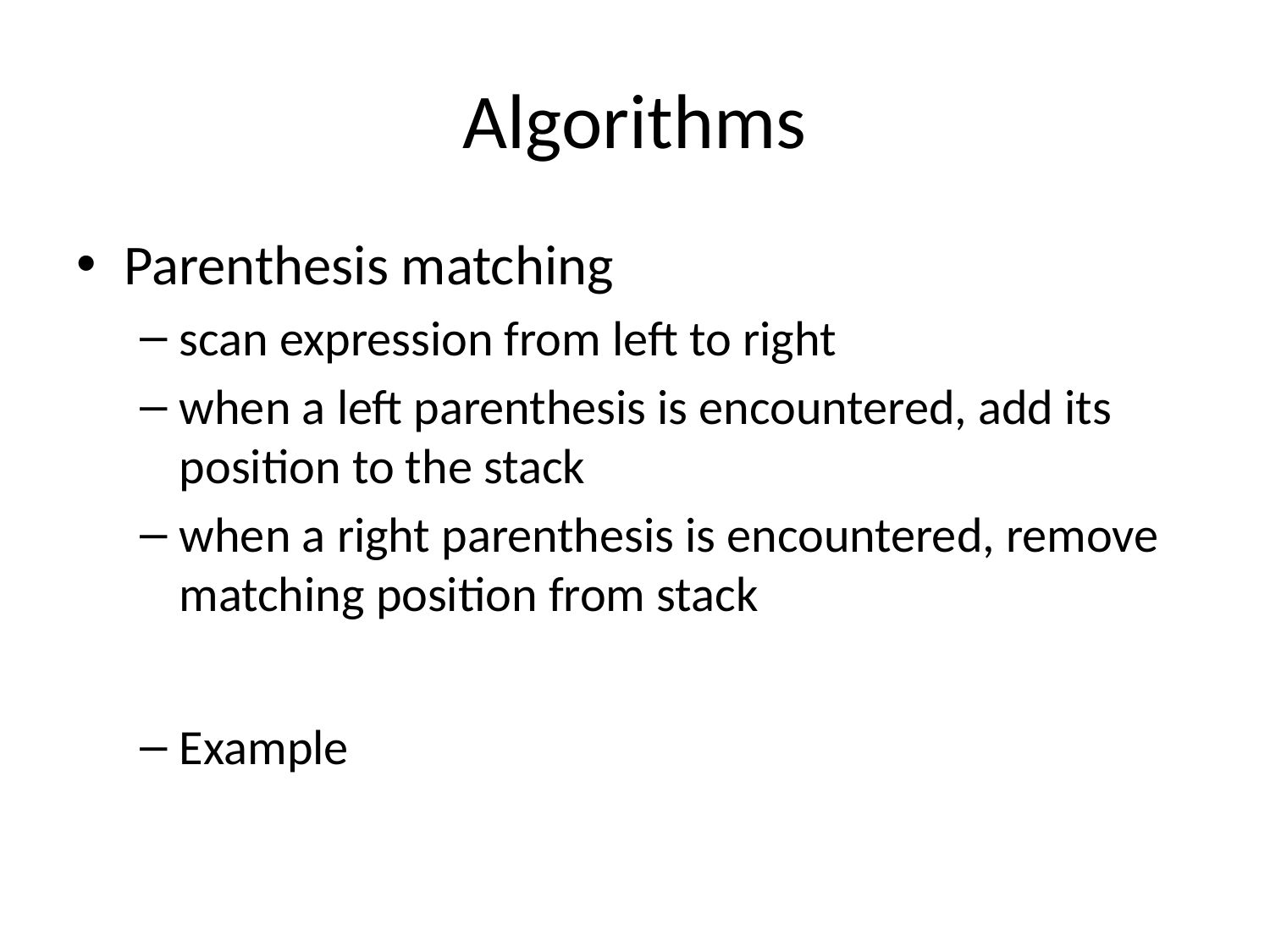

# Algorithms
Parenthesis matching
scan expression from left to right
when a left parenthesis is encountered, add its position to the stack
when a right parenthesis is encountered, remove matching position from stack

Example